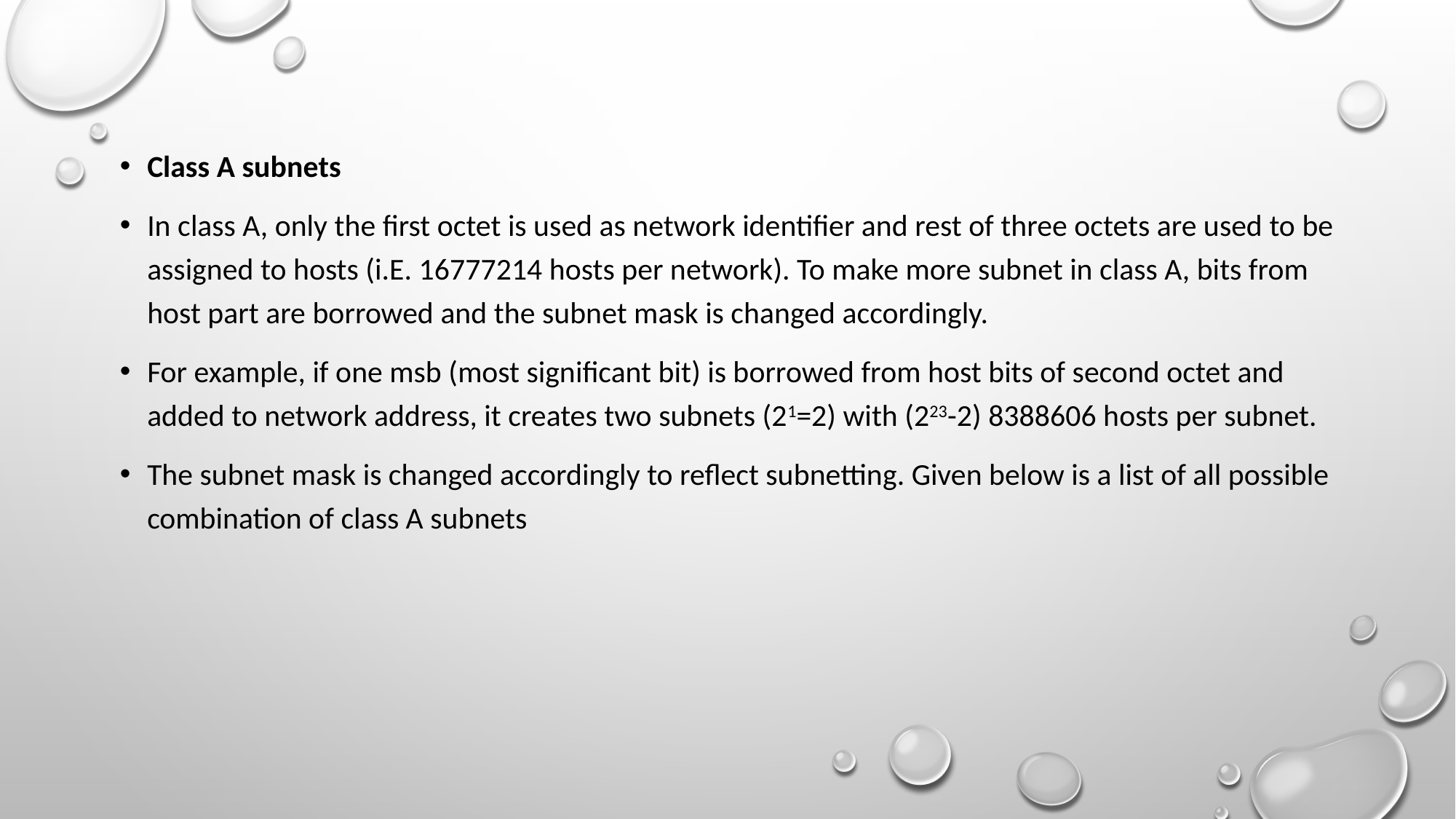

Class A subnets
In class A, only the first octet is used as network identifier and rest of three octets are used to be assigned to hosts (i.E. 16777214 hosts per network). To make more subnet in class A, bits from host part are borrowed and the subnet mask is changed accordingly.
For example, if one msb (most significant bit) is borrowed from host bits of second octet and added to network address, it creates two subnets (21=2) with (223-2) 8388606 hosts per subnet.
The subnet mask is changed accordingly to reflect subnetting. Given below is a list of all possible combination of class A subnets